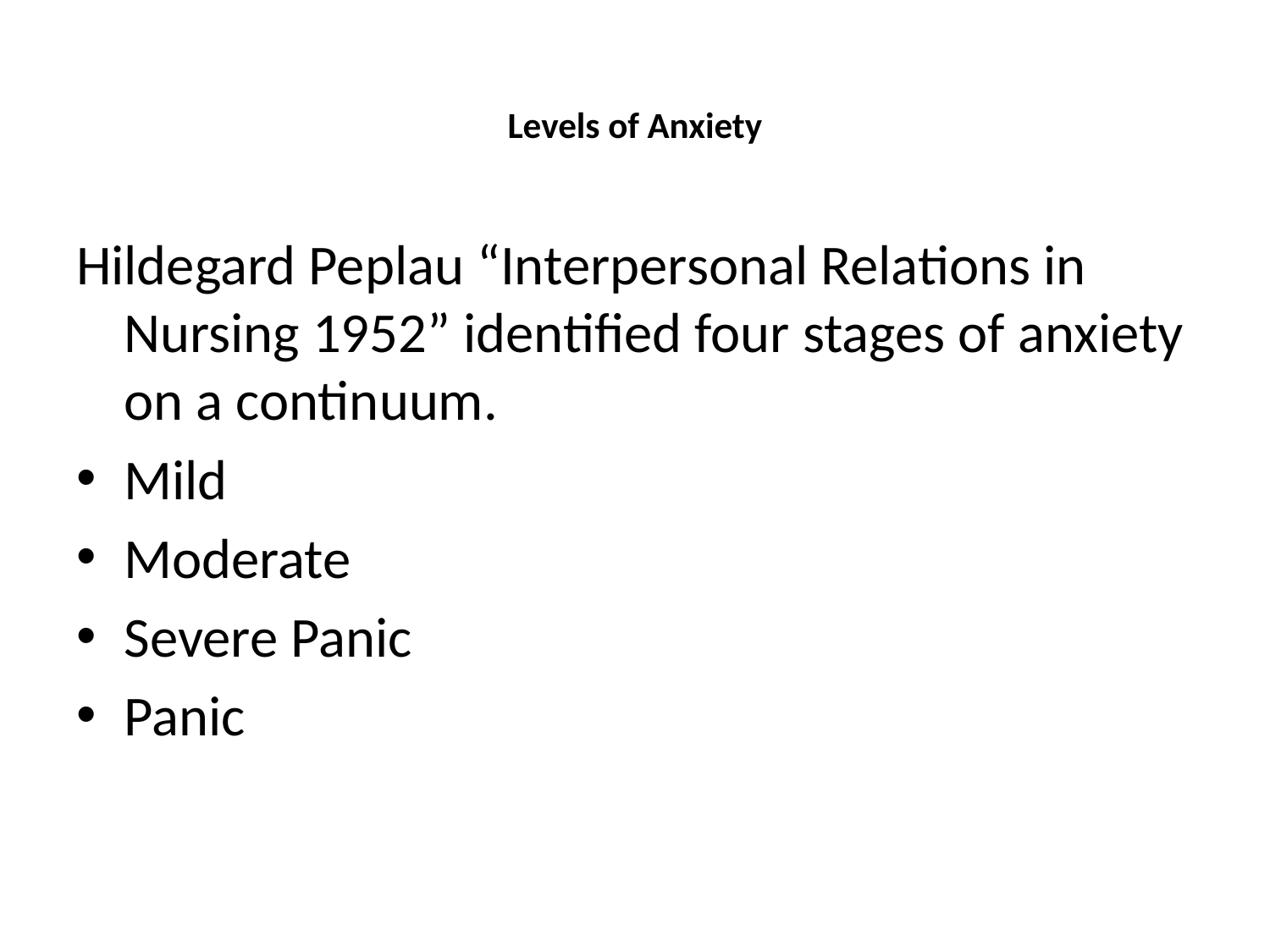

# Levels of Anxiety
Hildegard Peplau “Interpersonal Relations in Nursing 1952” identified four stages of anxiety on a continuum.
Mild
Moderate
Severe Panic
Panic